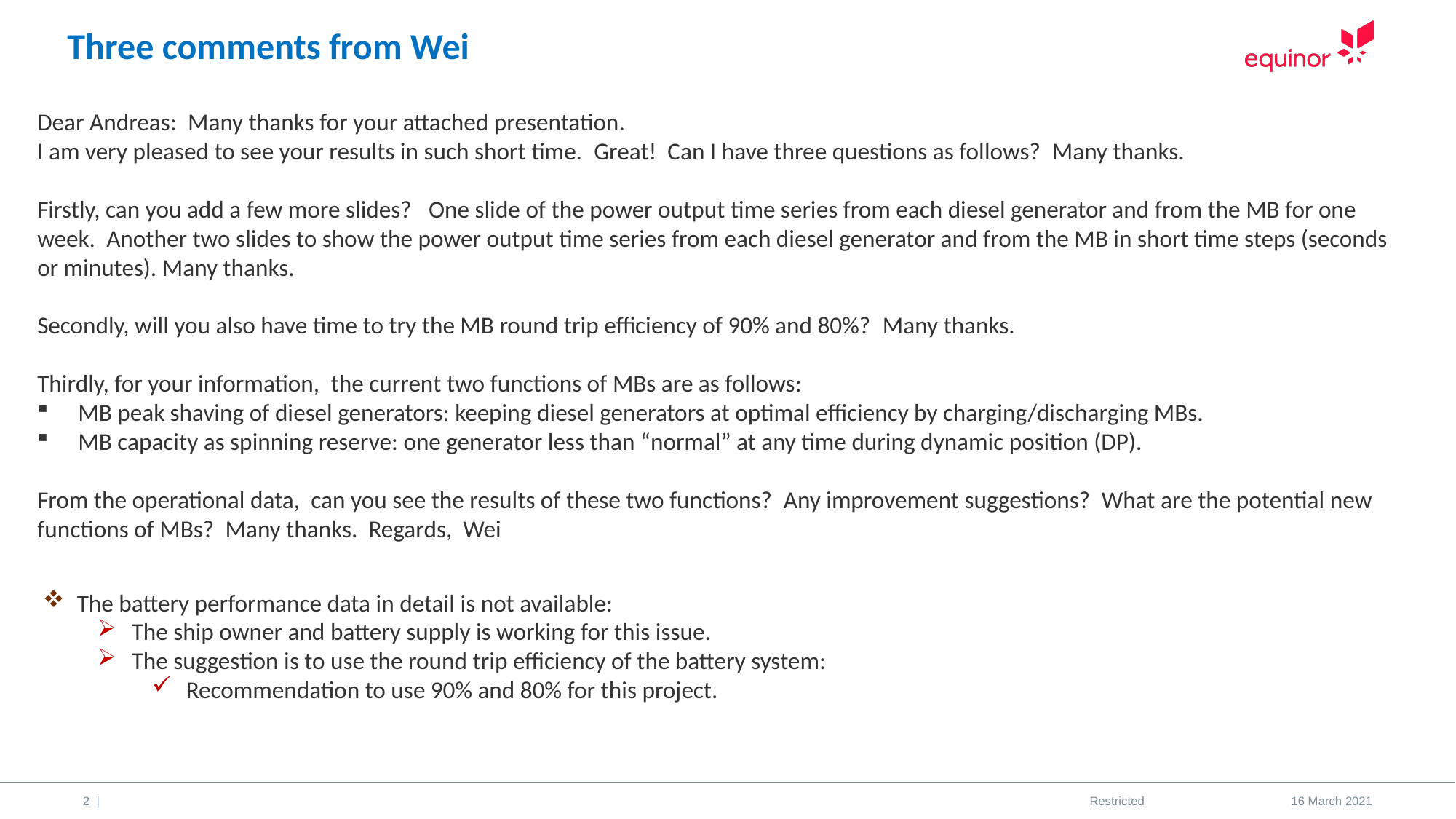

Three comments from Wei
Dear Andreas:  Many thanks for your attached presentation.
I am very pleased to see your results in such short time.  Great!  Can I have three questions as follows?  Many thanks.

Firstly, can you add a few more slides?   One slide of the power output time series from each diesel generator and from the MB for one week.  Another two slides to show the power output time series from each diesel generator and from the MB in short time steps (seconds or minutes). Many thanks.

Secondly, will you also have time to try the MB round trip efficiency of 90% and 80%?  Many thanks.

Thirdly, for your information,  the current two functions of MBs are as follows:
MB peak shaving of diesel generators: keeping diesel generators at optimal efficiency by charging/discharging MBs.
MB capacity as spinning reserve: one generator less than “normal” at any time during dynamic position (DP).

From the operational data,  can you see the results of these two functions?  Any improvement suggestions?  What are the potential new functions of MBs?  Many thanks.  Regards,  Wei
The battery performance data in detail is not available:
The ship owner and battery supply is working for this issue.
The suggestion is to use the round trip efficiency of the battery system:
Recommendation to use 90% and 80% for this project.

2  |